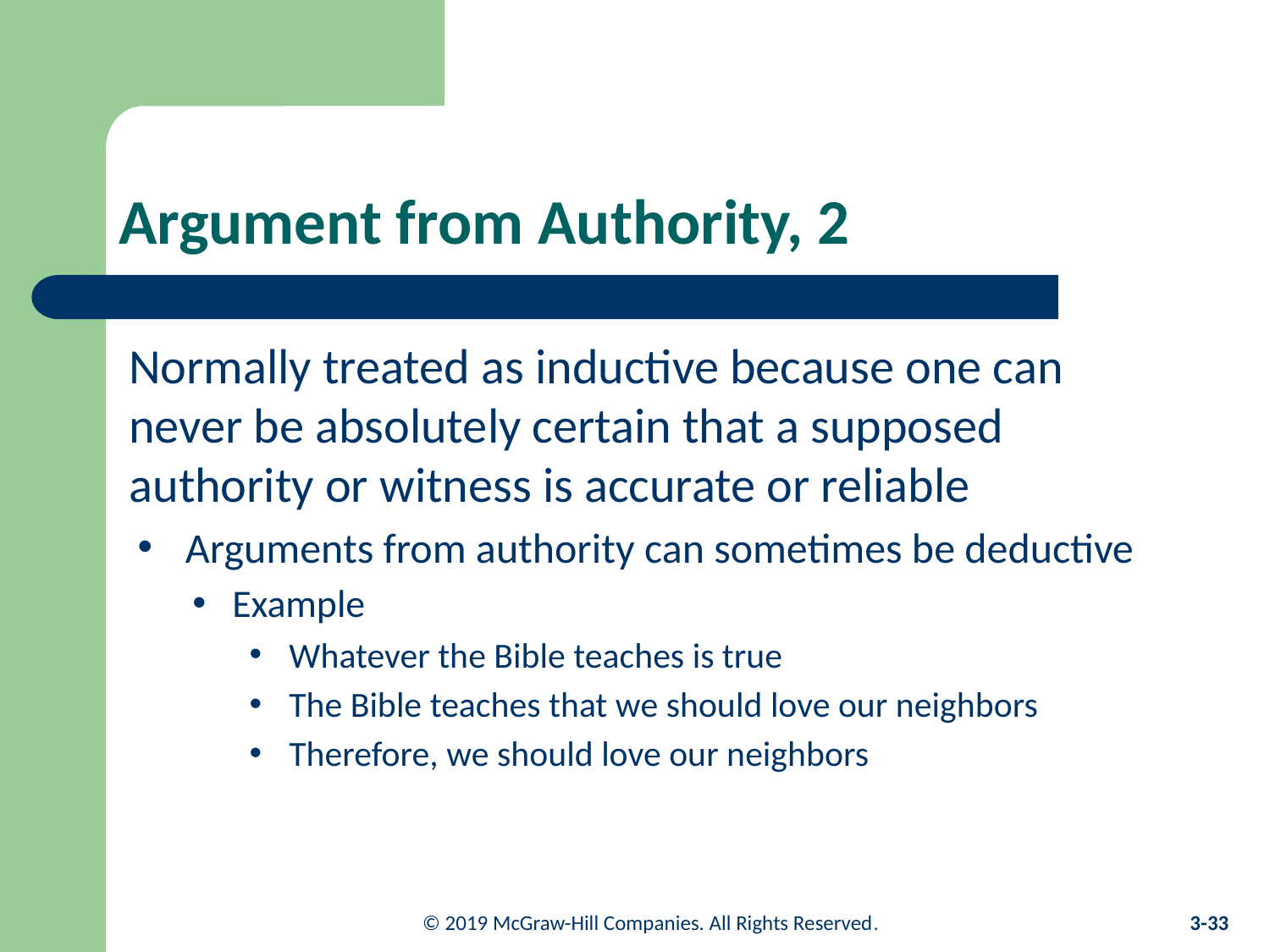

# Argument from Authority, 2
Normally treated as inductive because one can never be absolutely certain that a supposed authority or witness is accurate or reliable
Arguments from authority can sometimes be deductive
Example
Whatever the Bible teaches is true
The Bible teaches that we should love our neighbors
Therefore, we should love our neighbors